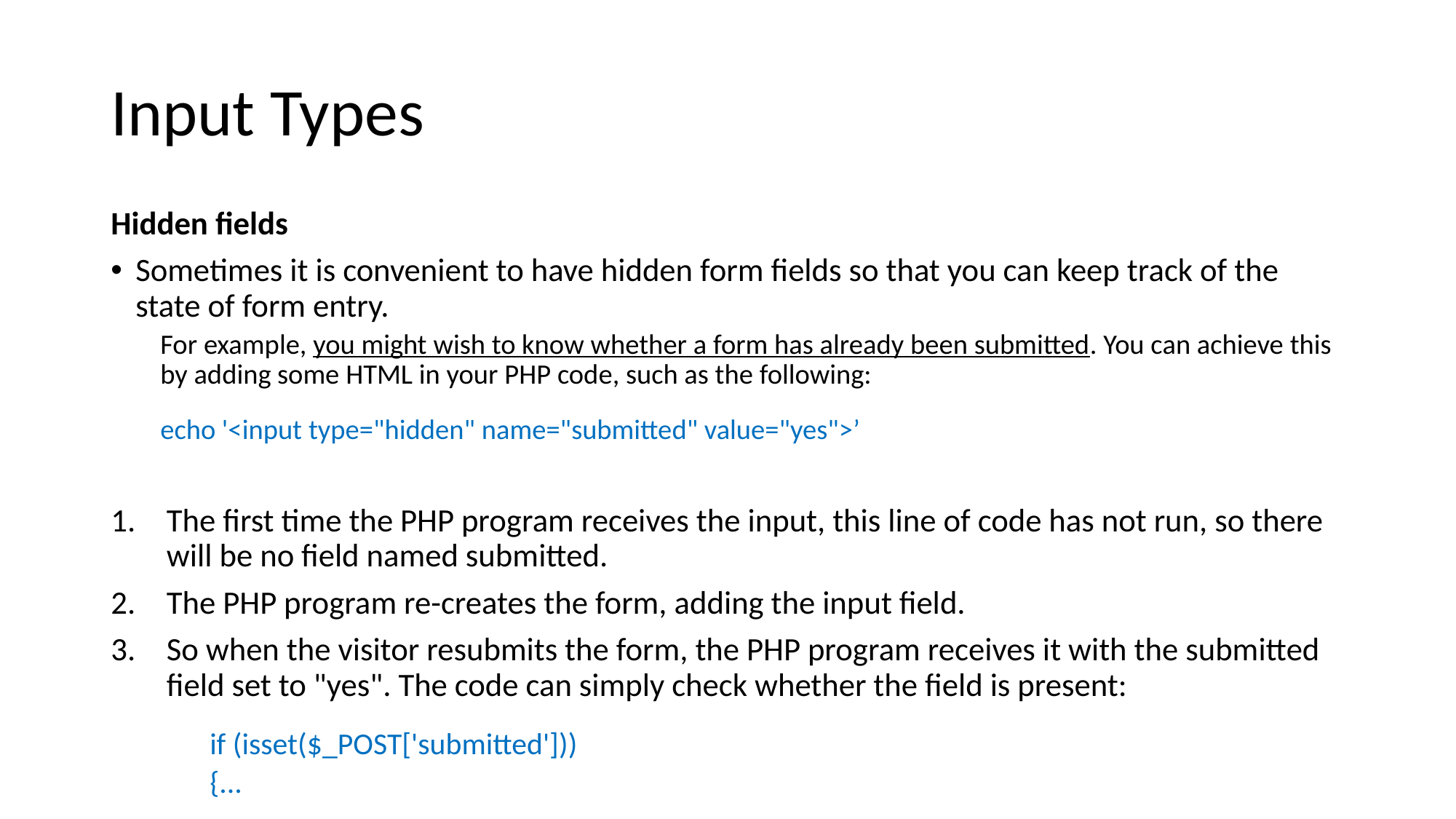

# Input Types
Hidden fields
Sometimes it is convenient to have hidden form fields so that you can keep track of the state of form entry.
For example, you might wish to know whether a form has already been submitted. You can achieve this by adding some HTML in your PHP code, such as the following:

echo '<input type="hidden" name="submitted" value="yes">’

The first time the PHP program receives the input, this line of code has not run, so there will be no field named submitted.
The PHP program re-creates the form, adding the input field.
So when the visitor resubmits the form, the PHP program receives it with the submitted field set to "yes". The code can simply check whether the field is present:

if (isset($_POST['submitted']))
{...